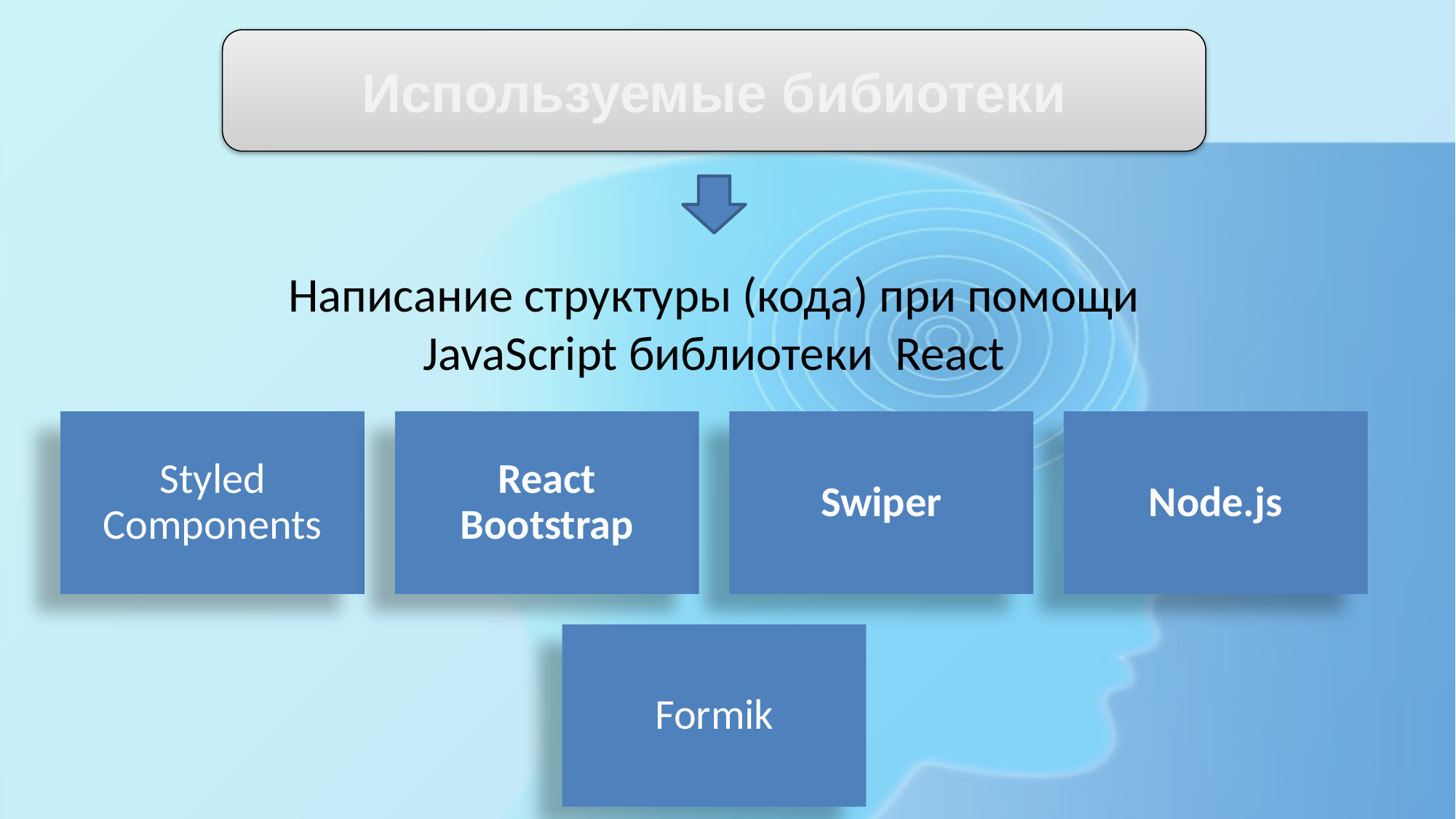

Используемые бибиотеки

Написание структуры (кода) при помощи JavaScript библиотеки  React
Styled Components
React Bootstrap
Swiper
Node.js
Formik